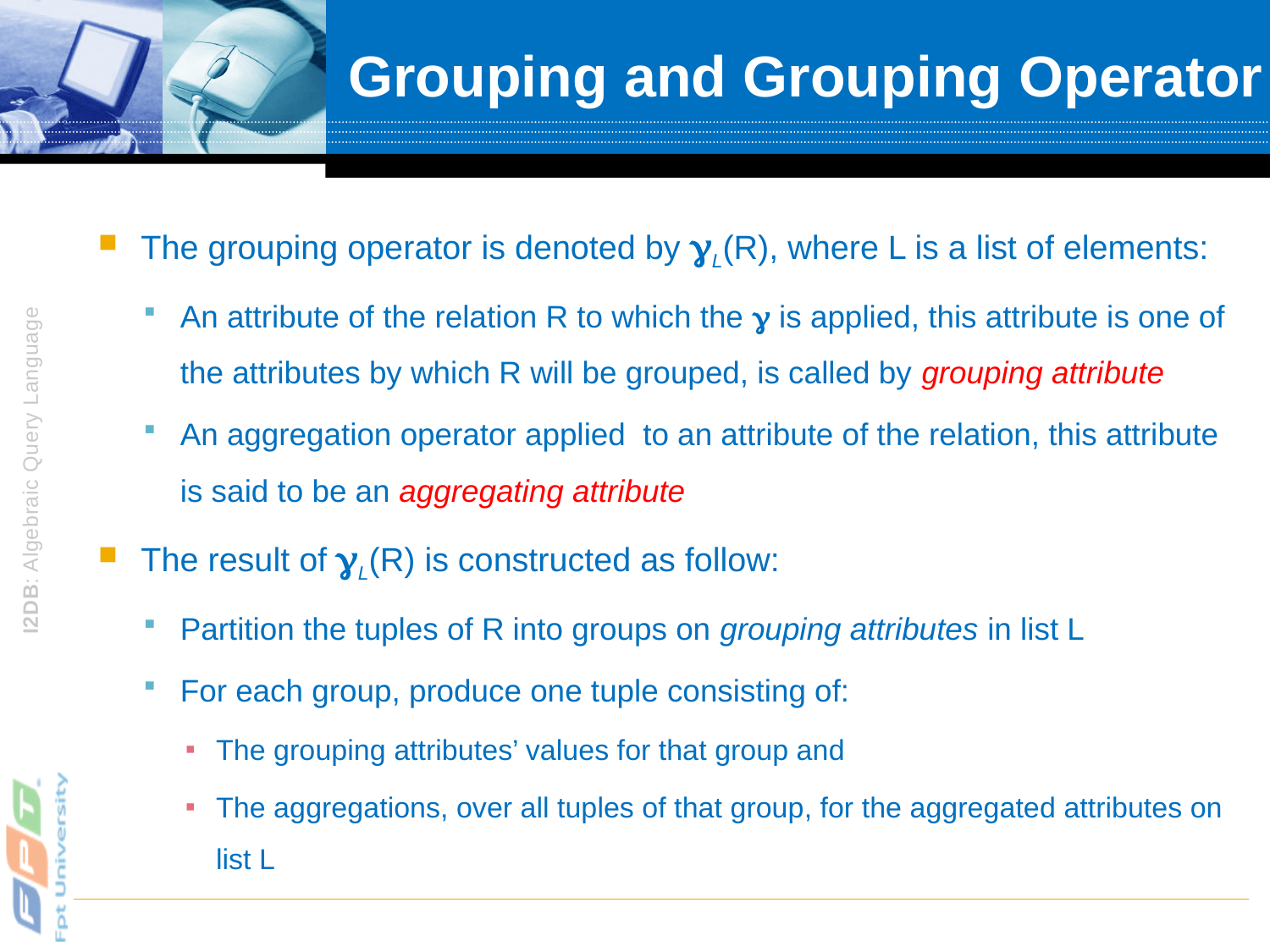

# Grouping and Grouping Operator
The grouping operator is denoted by γL(R), where L is a list of elements:
An attribute of the relation R to which the γ is applied, this attribute is one of the attributes by which R will be grouped, is called by grouping attribute
An aggregation operator applied  to an attribute of the relation, this attribute is said to be an aggregating attribute
The result of γL(R) is constructed as follow:
Partition the tuples of R into groups on grouping attributes in list L
For each group, produce one tuple consisting of:
The grouping attributes’ values for that group and
The aggregations, over all tuples of that group, for the aggregated attributes on list L